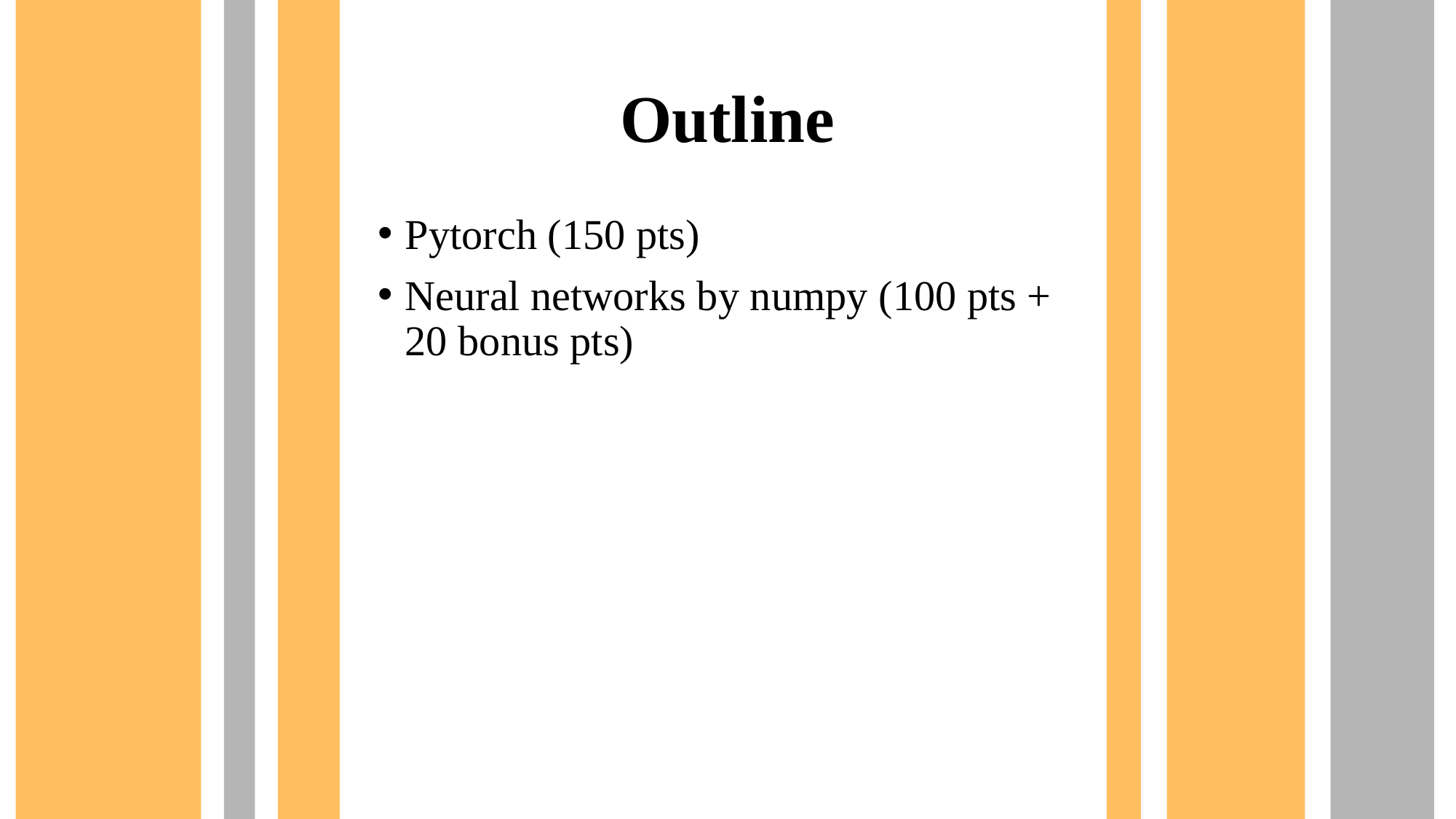

# Outline
Pytorch (150 pts)
Neural networks by numpy (100 pts + 20 bonus pts)